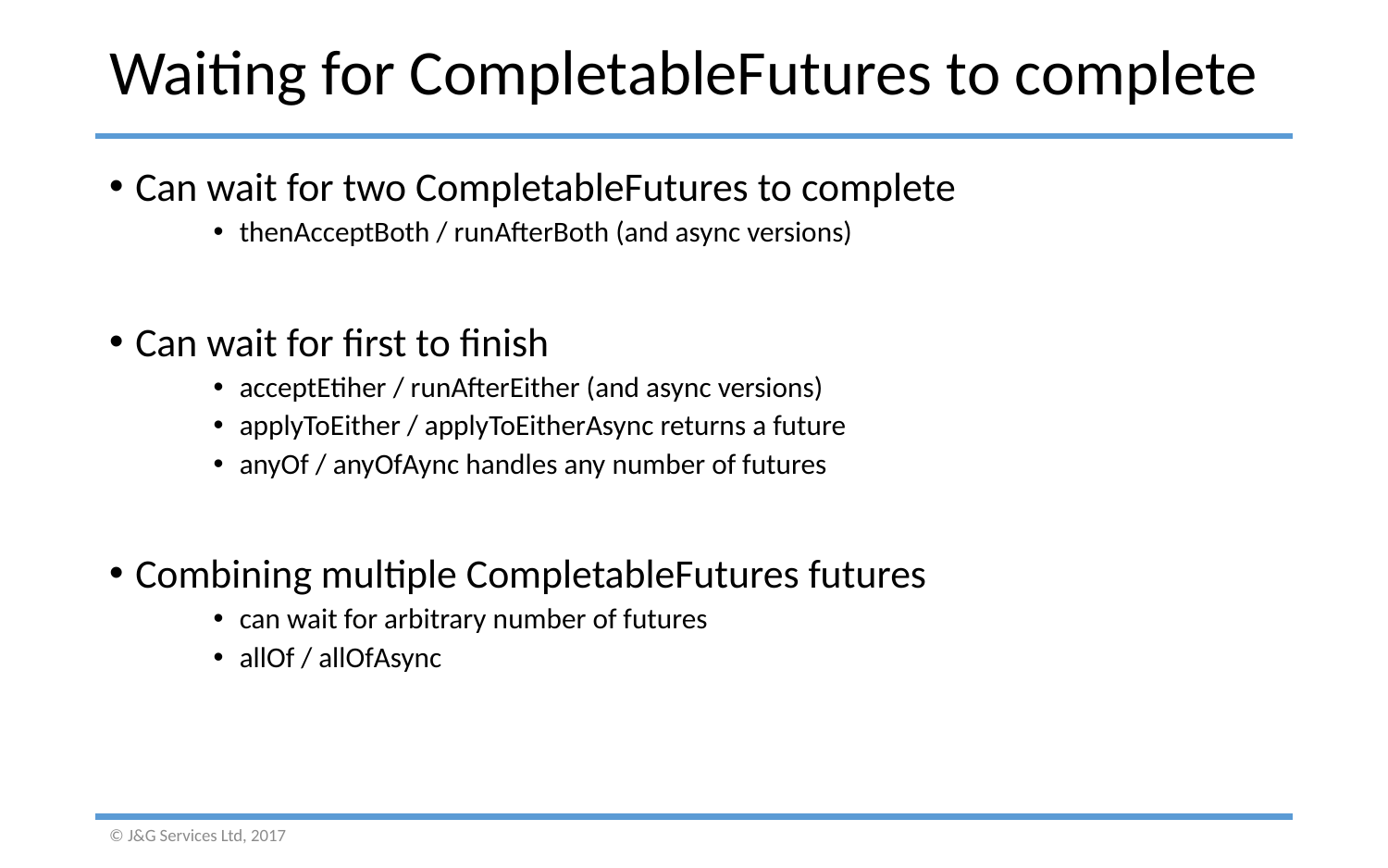

# Waiting for CompletableFutures to complete
Can wait for two CompletableFutures to complete
thenAcceptBoth / runAfterBoth (and async versions)

Can wait for first to finish
acceptEtiher / runAfterEither (and async versions)
applyToEither / applyToEitherAsync returns a future
anyOf / anyOfAync handles any number of futures

Combining multiple CompletableFutures futures
can wait for arbitrary number of futures
allOf / allOfAsync